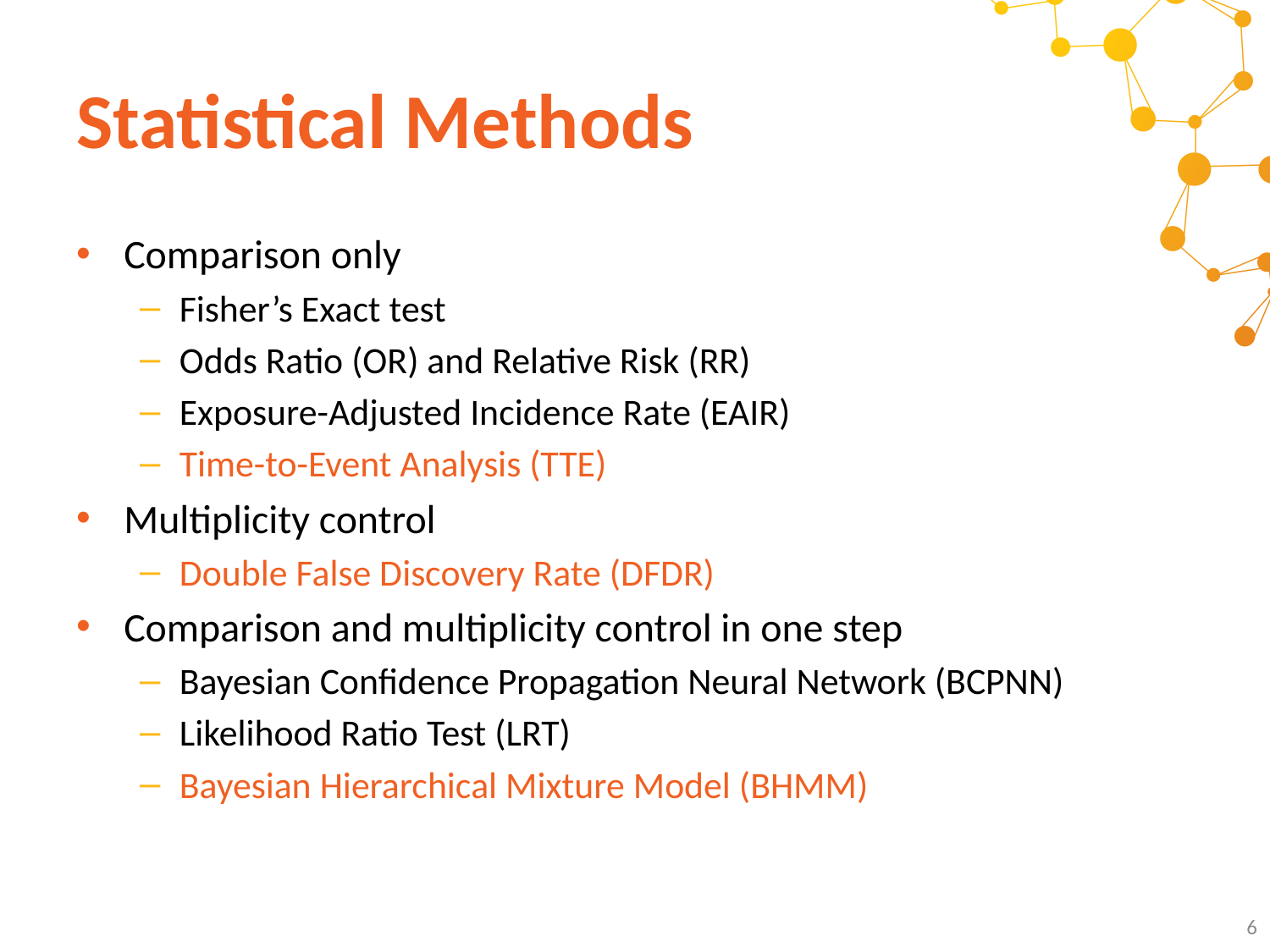

# Statistical Methods
Comparison only
Fisher’s Exact test
Odds Ratio (OR) and Relative Risk (RR)
Exposure-Adjusted Incidence Rate (EAIR)
Time-to-Event Analysis (TTE)
Multiplicity control
Double False Discovery Rate (DFDR)
Comparison and multiplicity control in one step
Bayesian Confidence Propagation Neural Network (BCPNN)
Likelihood Ratio Test (LRT)
Bayesian Hierarchical Mixture Model (BHMM)
6